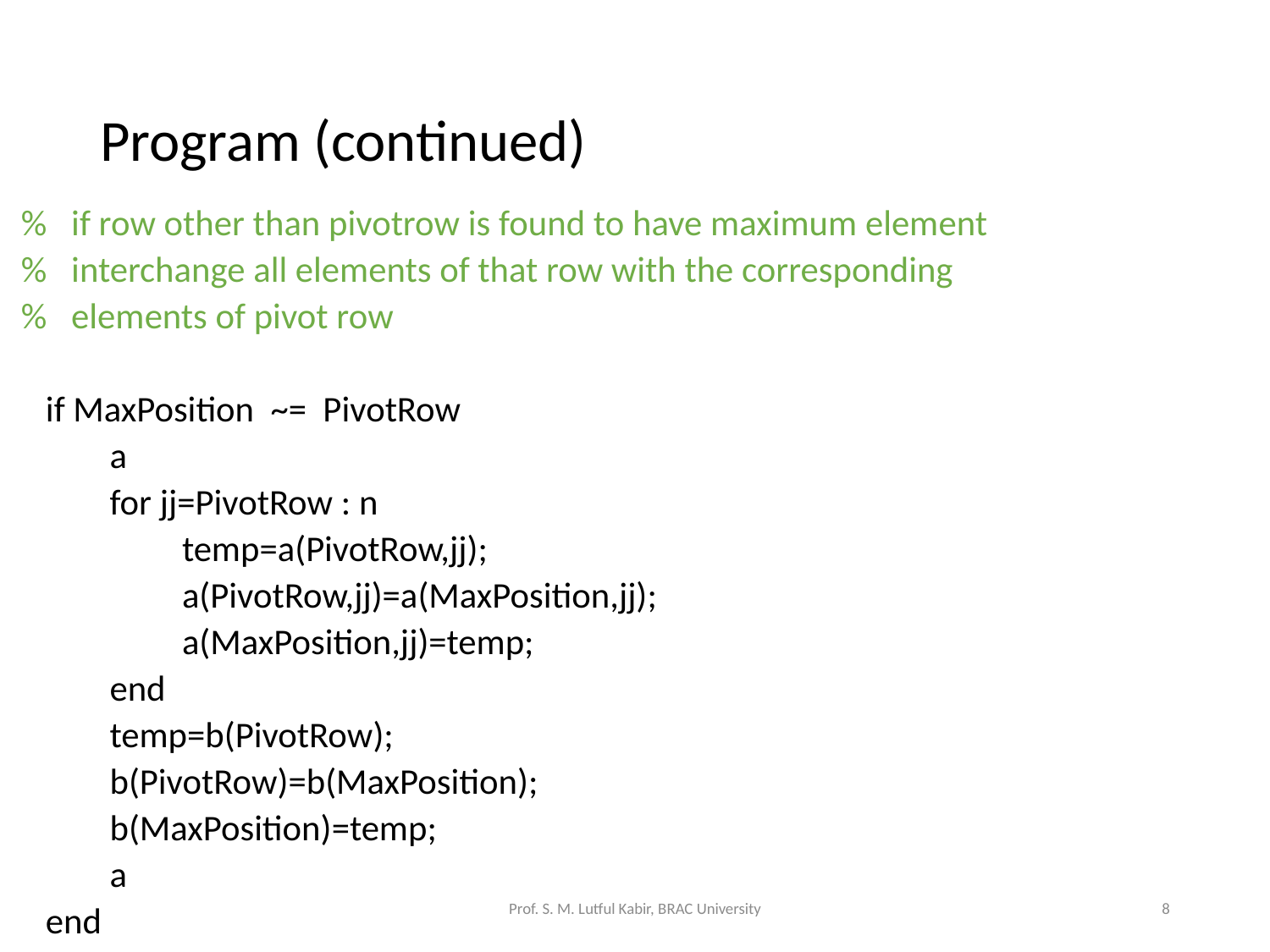

# Program (continued)
 %   if row other than pivotrow is found to have maximum element
 %   interchange all elements of that row with the corresponding
 %   elements of pivot row

    if MaxPosition  ~=  PivotRow
        		a
        		for jj=PivotRow : n
            			temp=a(PivotRow,jj);
            			a(PivotRow,jj)=a(MaxPosition,jj);
            			a(MaxPosition,jj)=temp;
        		end
        		temp=b(PivotRow);
        		b(PivotRow)=b(MaxPosition);
        		b(MaxPosition)=temp;
        		a
    end

Prof. S. M. Lutful Kabir, BRAC University
8